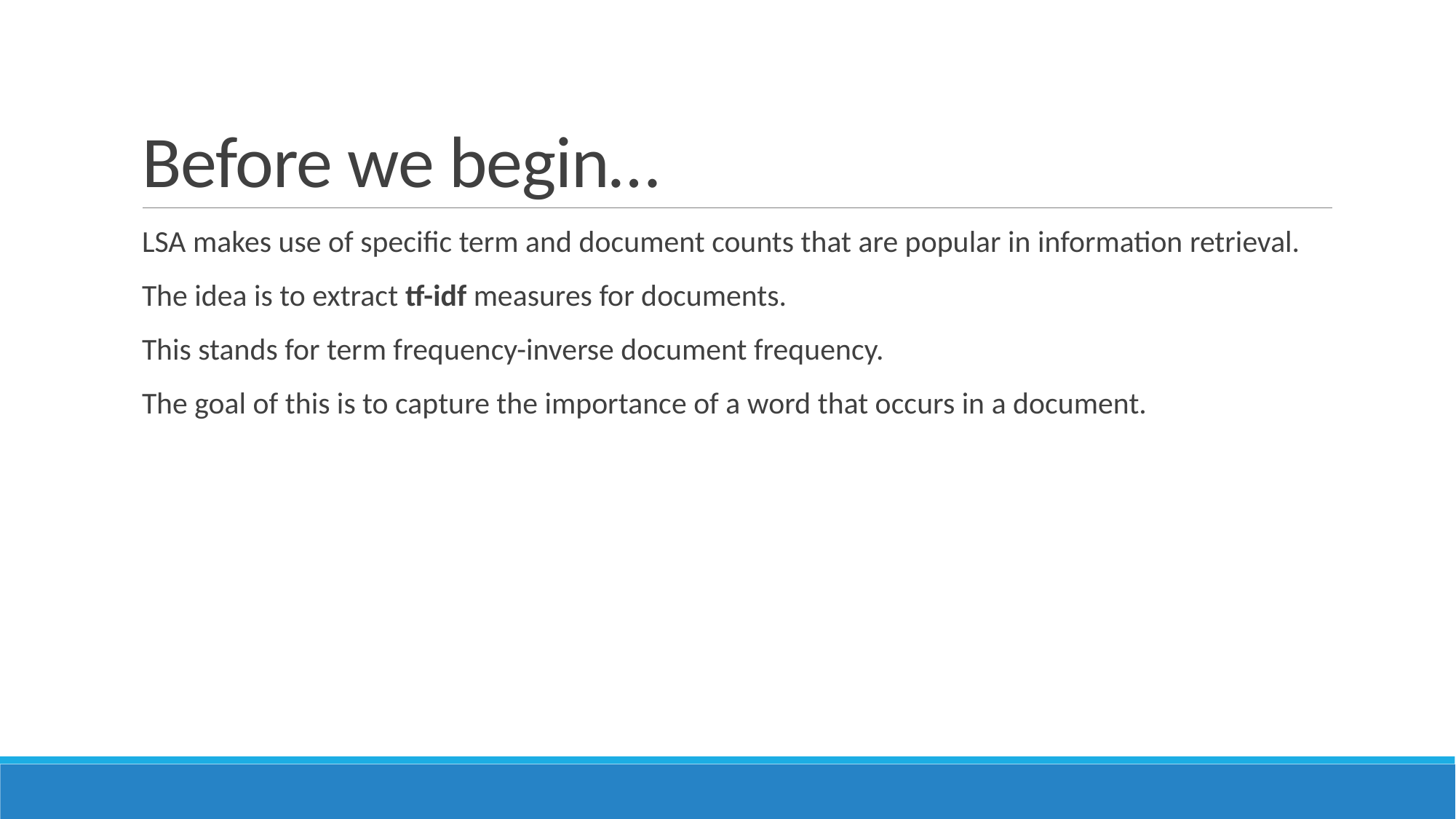

# Before we begin…
LSA makes use of specific term and document counts that are popular in information retrieval.
The idea is to extract tf-idf measures for documents.
This stands for term frequency-inverse document frequency.
The goal of this is to capture the importance of a word that occurs in a document.